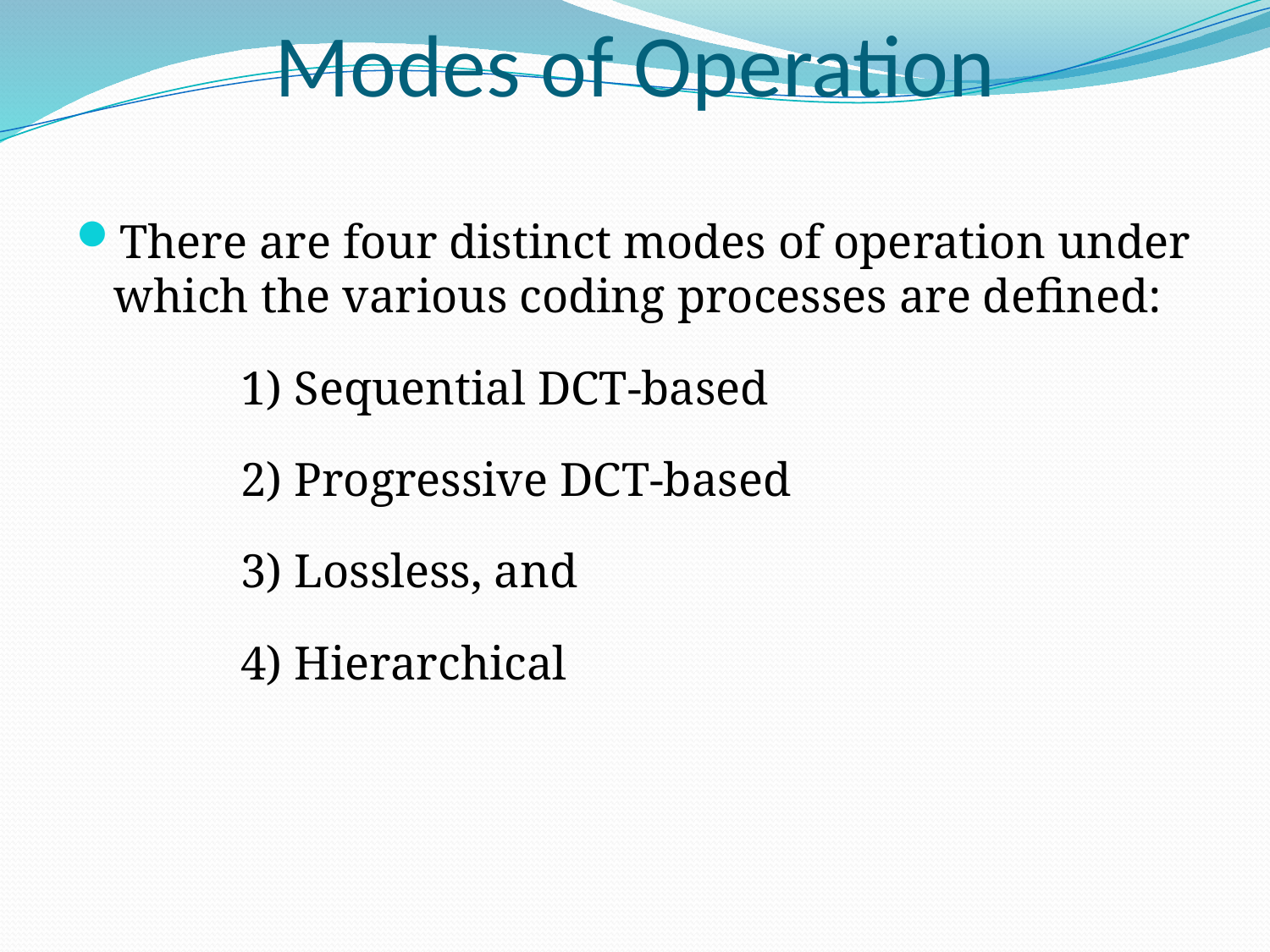

# Modes of Operation
There are four distinct modes of operation under which the various coding processes are defined:
		1) Sequential DCT-based
		2) Progressive DCT-based
		3) Lossless, and
		4) Hierarchical